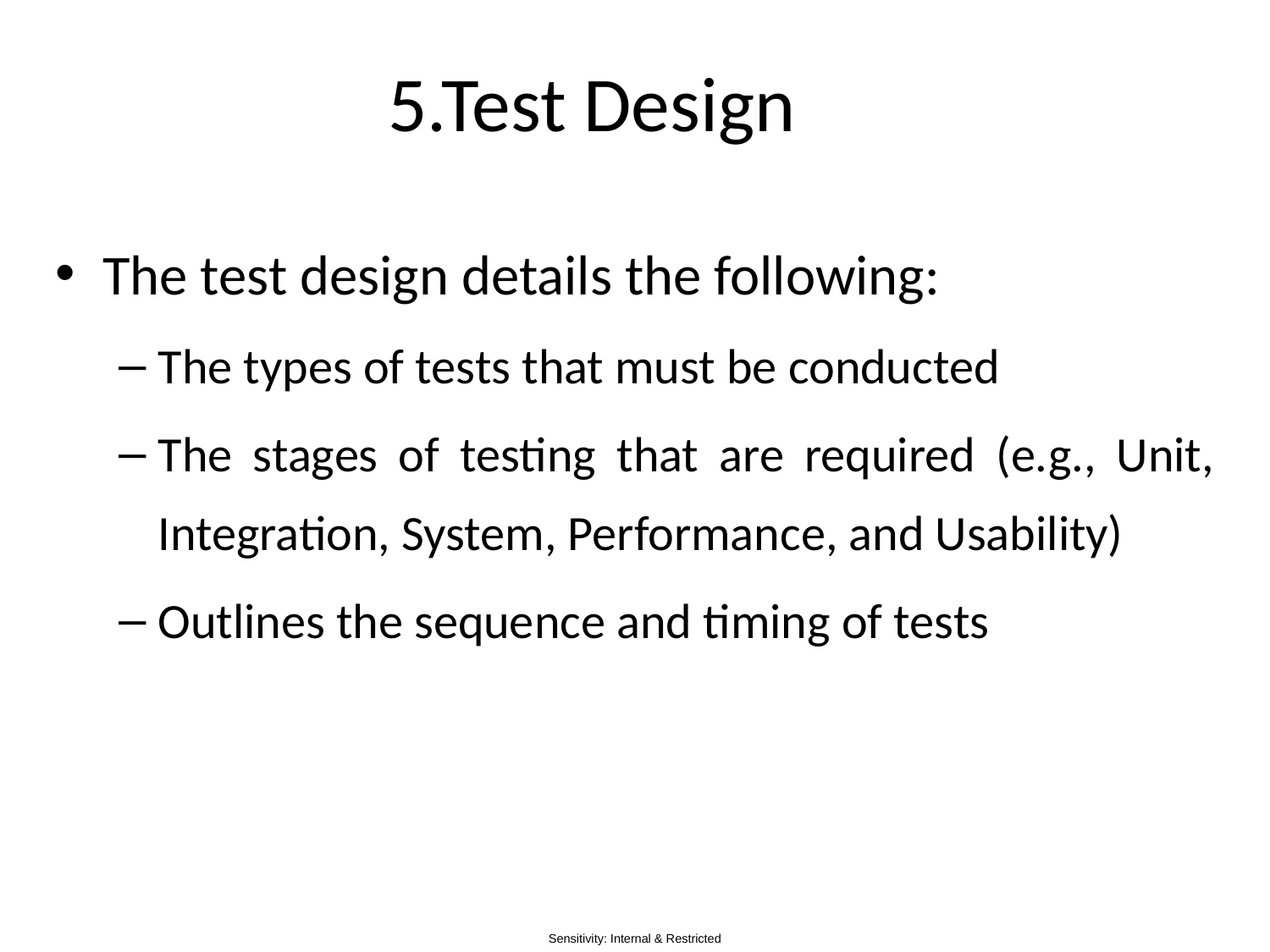

# 5.Test Design

The test design details the following:
The types of tests that must be conducted
The stages of testing that are required (e.g., Unit, Integration, System, Performance, and Usability)
Outlines the sequence and timing of tests